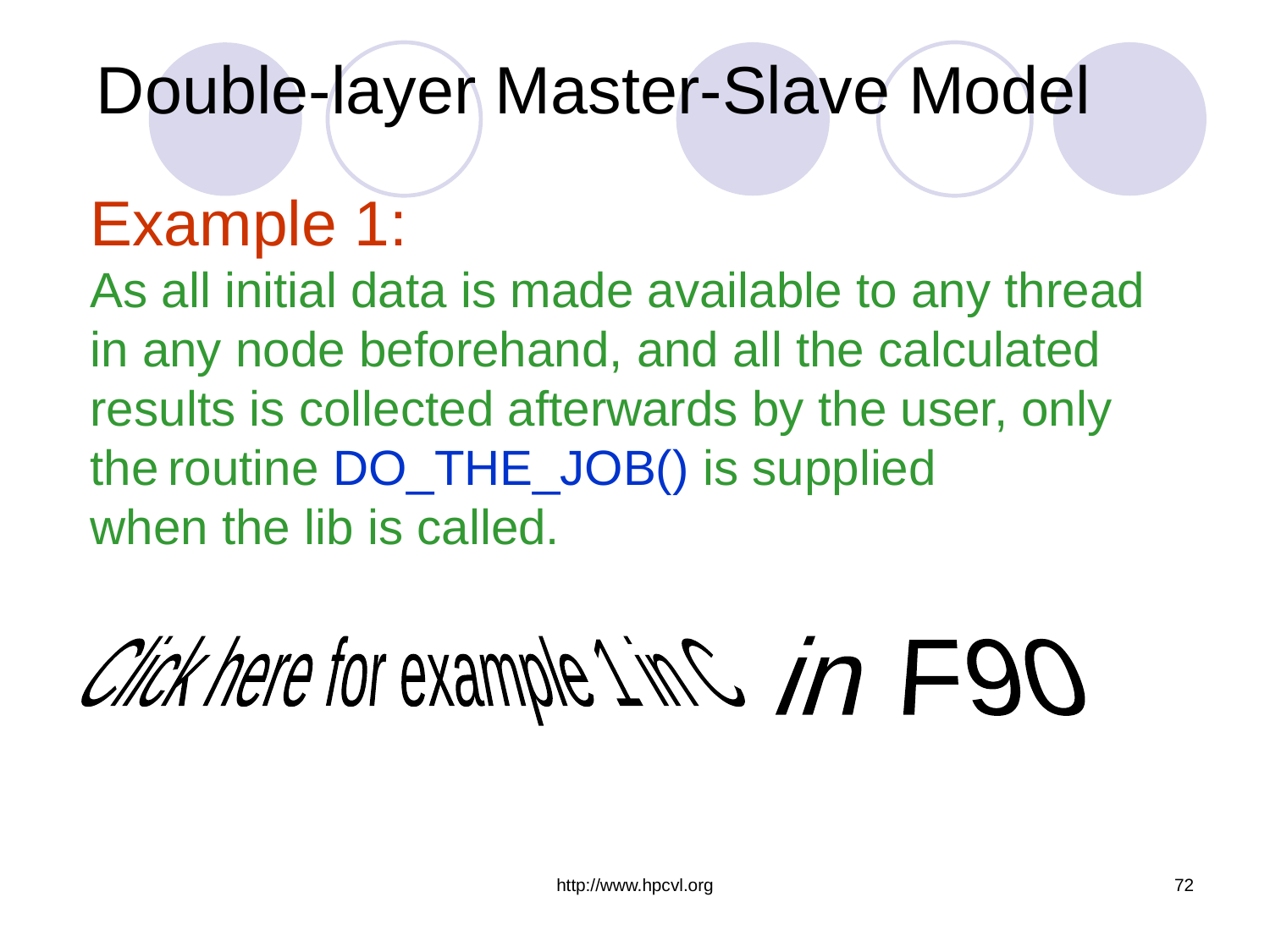

# Double-layer Master-Slave Model
Example 1:
As all initial data is made available to any thread
in any node beforehand, and all the calculated
results is collected afterwards by the user, only
the routine DO_THE_JOB() is supplied
when the lib is called.
Click here for example 1 in C
 in F90
http://www.hpcvl.org
72